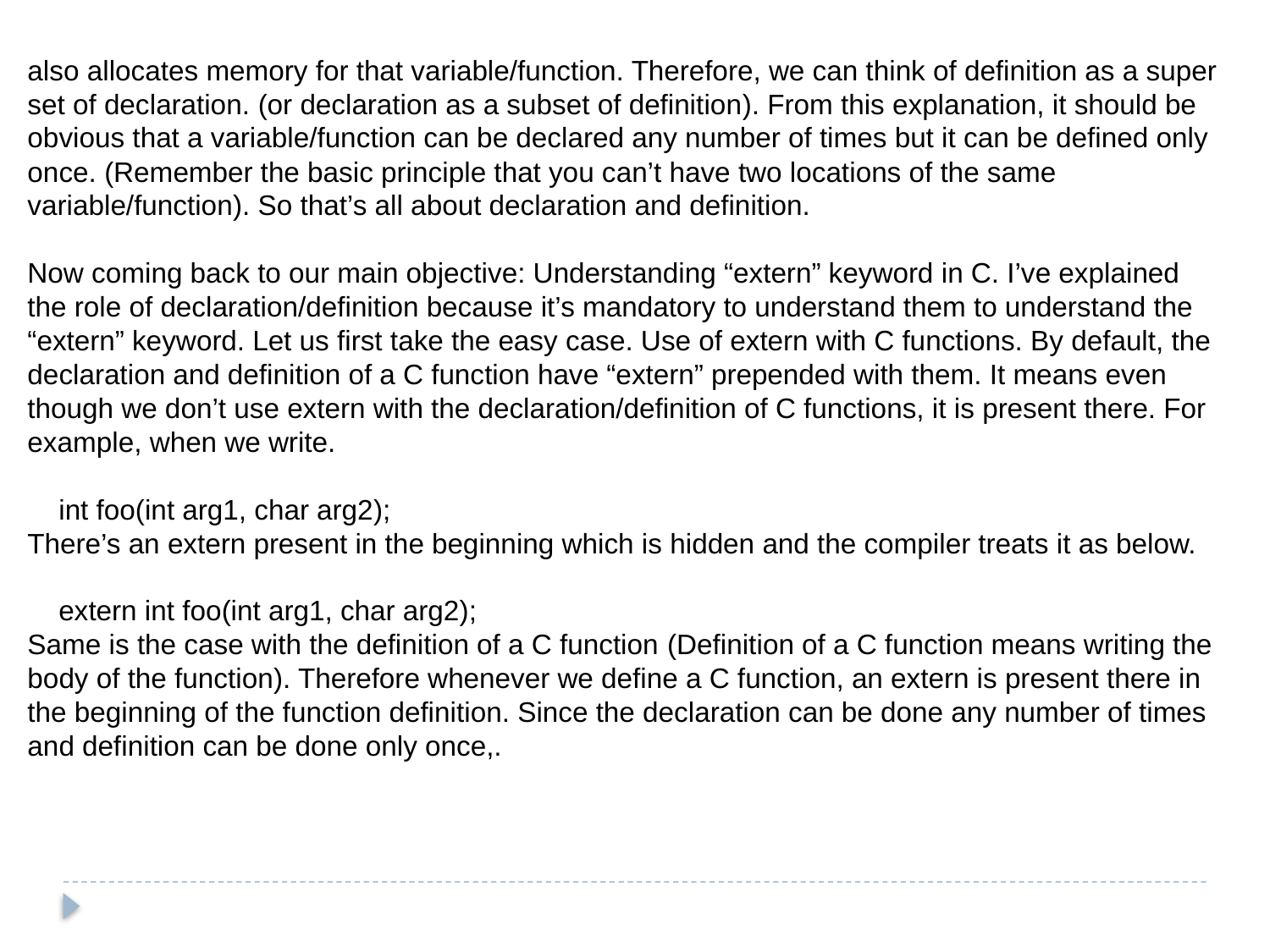

also allocates memory for that variable/function. Therefore, we can think of definition as a super set of declaration. (or declaration as a subset of definition). From this explanation, it should be obvious that a variable/function can be declared any number of times but it can be defined only once. (Remember the basic principle that you can’t have two locations of the same variable/function). So that’s all about declaration and definition.

Now coming back to our main objective: Understanding “extern” keyword in C. I’ve explained the role of declaration/definition because it’s mandatory to understand them to understand the “extern” keyword. Let us first take the easy case. Use of extern with C functions. By default, the declaration and definition of a C function have “extern” prepended with them. It means even though we don’t use extern with the declaration/definition of C functions, it is present there. For example, when we write.

    int foo(int arg1, char arg2);
There’s an extern present in the beginning which is hidden and the compiler treats it as below.

    extern int foo(int arg1, char arg2);
Same is the case with the definition of a C function (Definition of a C function means writing the body of the function). Therefore whenever we define a C function, an extern is present there in the beginning of the function definition. Since the declaration can be done any number of times and definition can be done only once,.